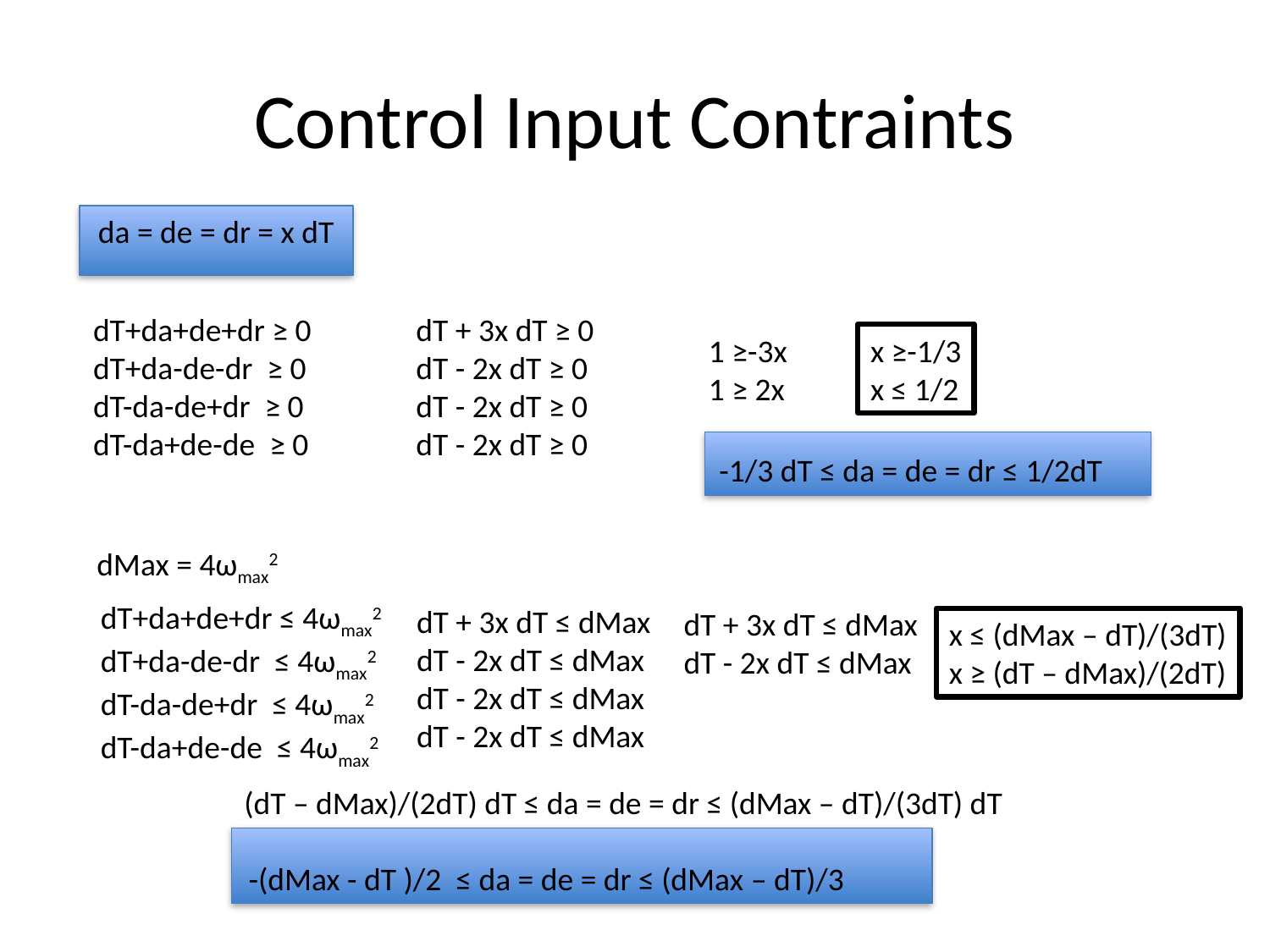

# Control Input Contraints

da = de = dr = x dT
dT+da+de+dr ≥ 0
dT+da-de-dr  ≥ 0
dT-da-de+dr  ≥ 0
dT-da+de-de  ≥ 0
dT + 3x dT ≥ 0
dT - 2x dT ≥ 0
dT - 2x dT ≥ 0
dT - 2x dT ≥ 0
1 ≥-3x
1 ≥ 2x
x ≥-1/3
x ≤ 1/2

-1/3 dT ≤ da = de = dr ≤ 1/2dT
dMax = 4ωmax2
dT+da+de+dr ≤ 4ωmax2
dT+da-de-dr  ≤ 4ωmax2
dT-da-de+dr  ≤ 4ωmax2
dT-da+de-de  ≤ 4ωmax2
dT + 3x dT ≤ dMax
dT - 2x dT ≤ dMax
dT - 2x dT ≤ dMax
dT - 2x dT ≤ dMax
dT + 3x dT ≤ dMax
dT - 2x dT ≤ dMax
x ≤ (dMax – dT)/(3dT)
x ≥ (dT – dMax)/(2dT)
(dT – dMax)/(2dT) dT ≤ da = de = dr ≤ (dMax – dT)/(3dT) dT

-(dMax - dT )/2  ≤ da = de = dr ≤ (dMax – dT)/3